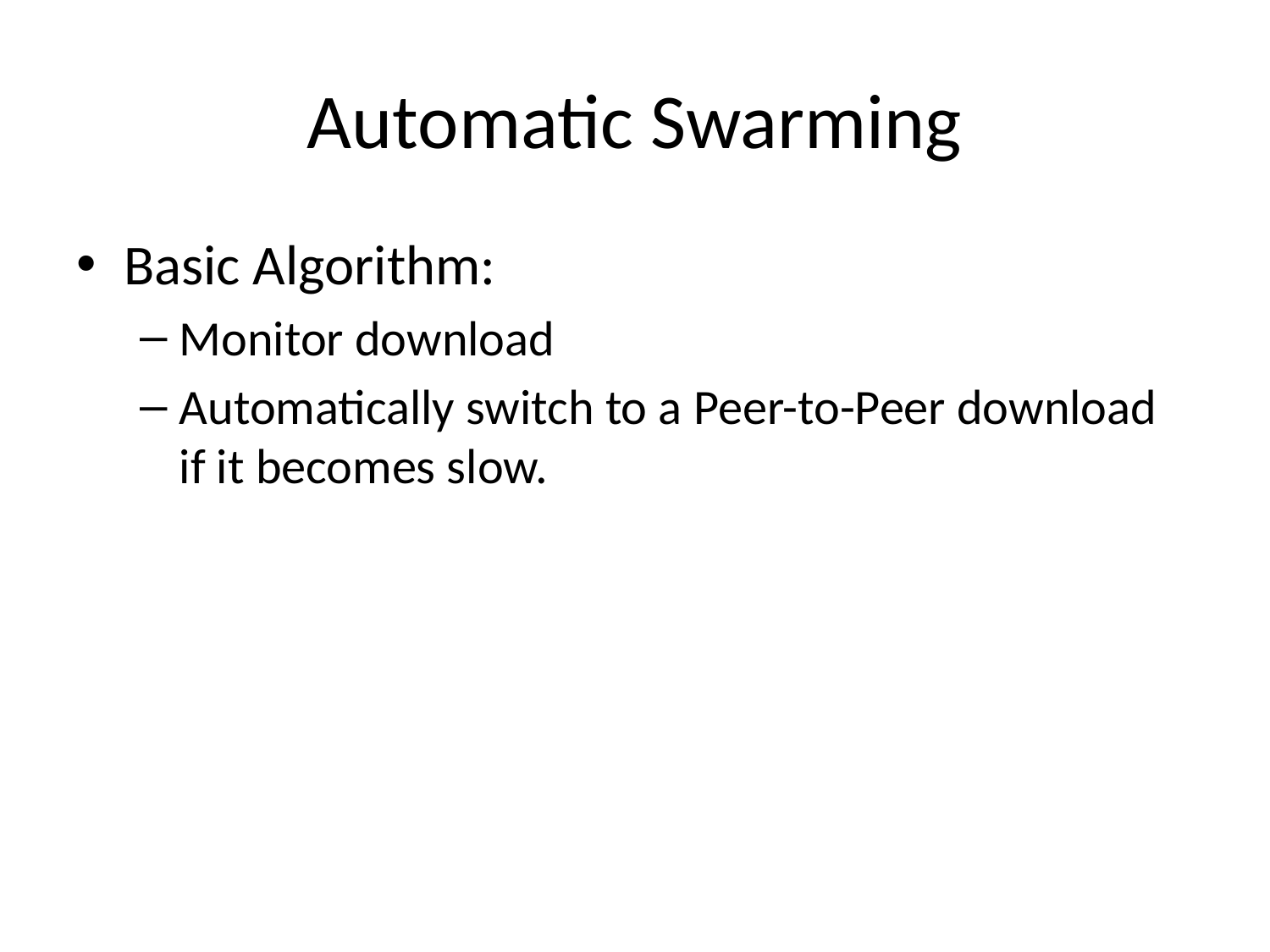

# Automatic Swarming
Basic Algorithm:
Monitor download
Automatically switch to a Peer-to-Peer download if it becomes slow.